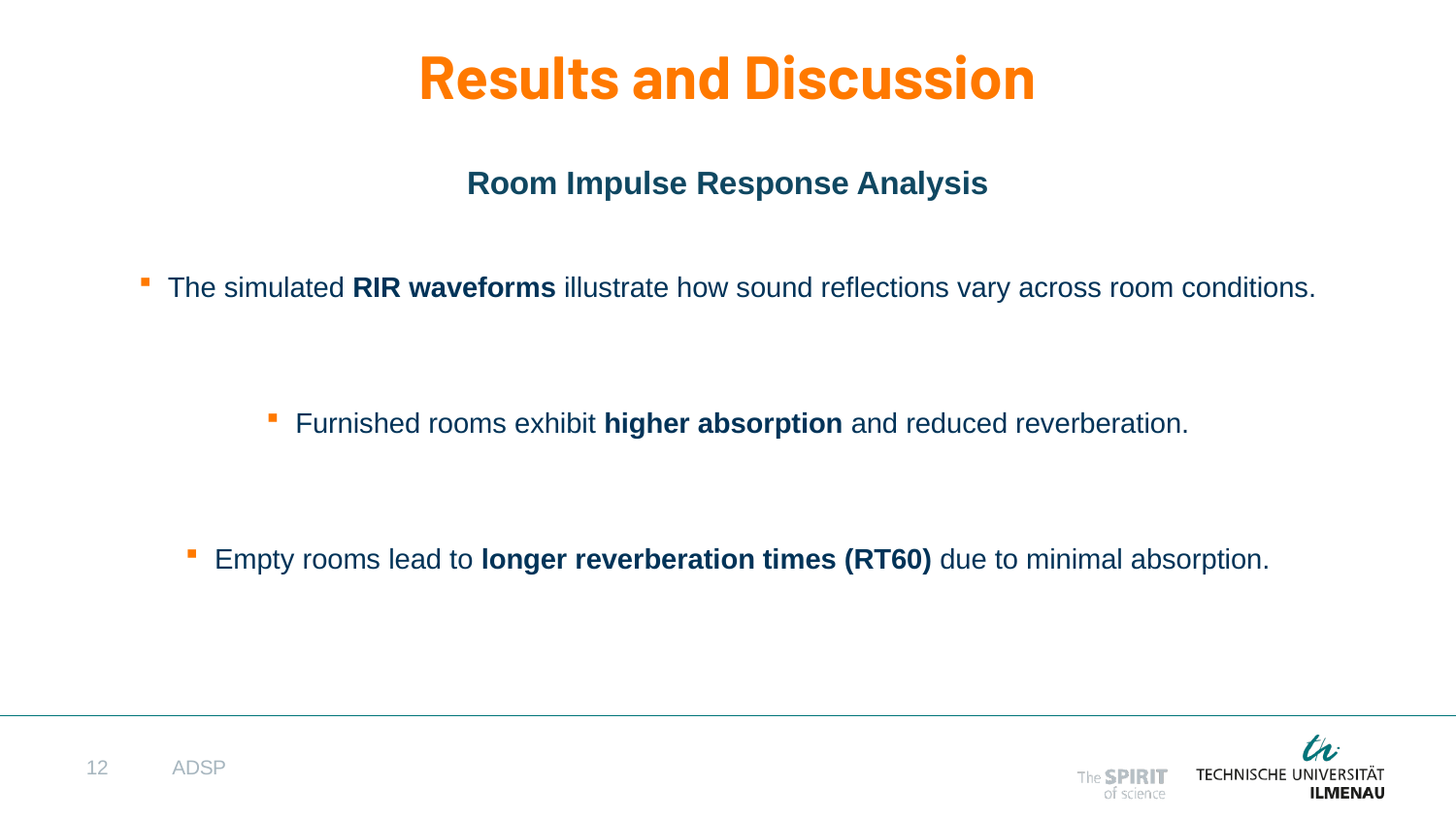

# Results and Discussion
Room Impulse Response Analysis

The simulated RIR waveforms illustrate how sound reflections vary across room conditions.

Furnished rooms exhibit higher absorption and reduced reverberation.

Empty rooms lead to longer reverberation times (RT60) due to minimal absorption.

12